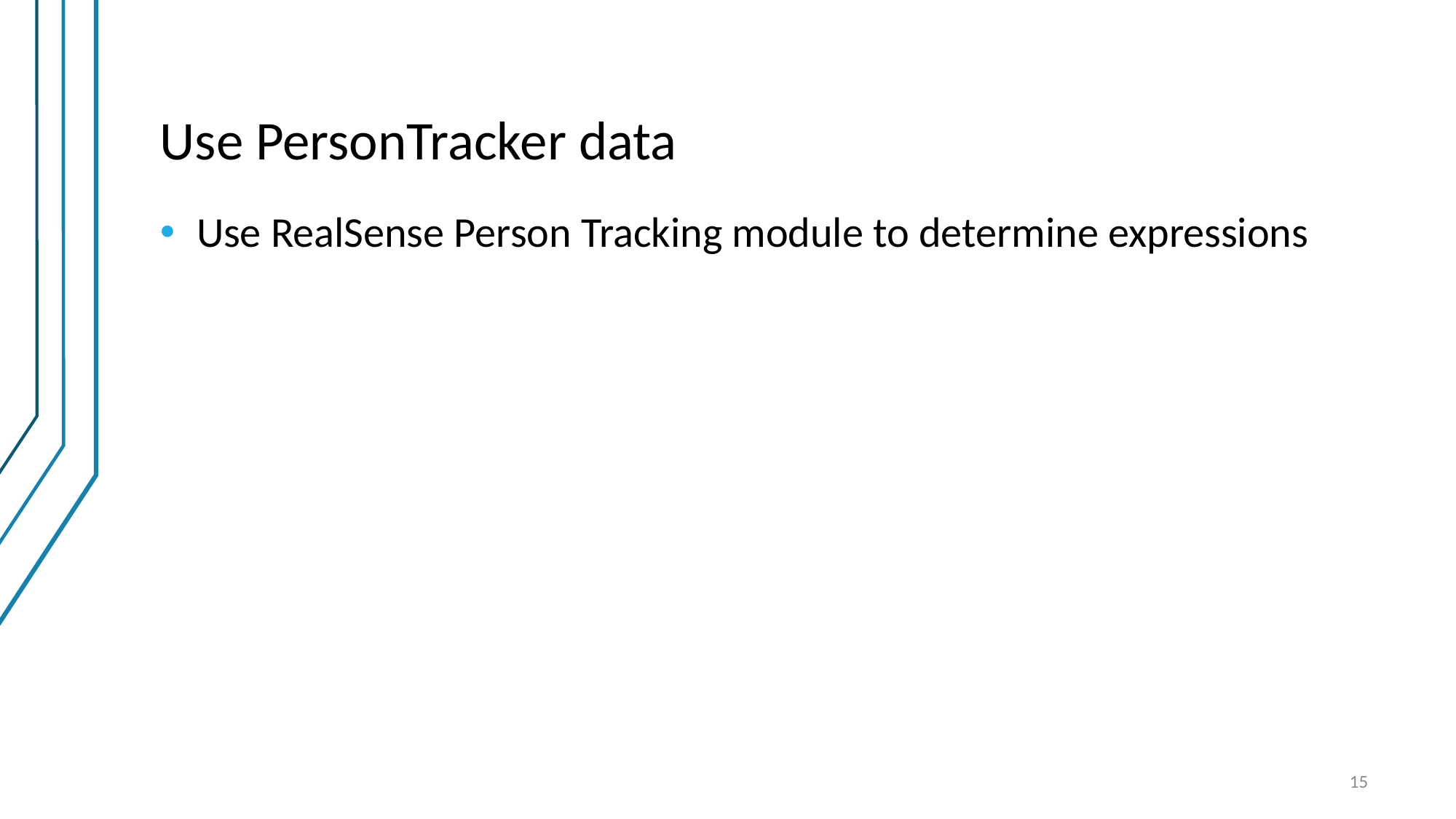

# Use PersonTracker data
Use RealSense Person Tracking module to determine expressions
15